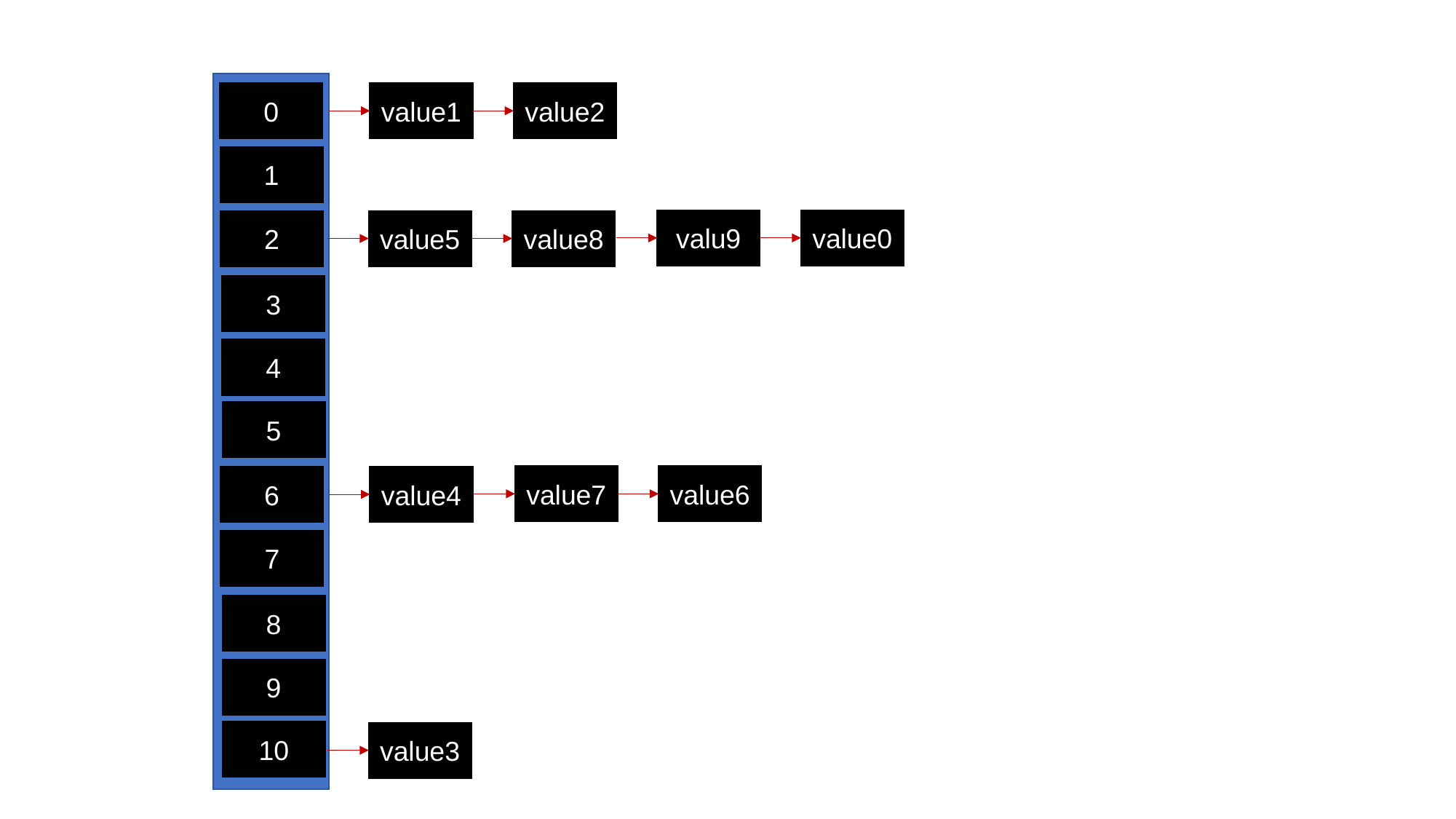

0
value1
value2
1
valu9
value0
2
value5
value8
3
4
5
value7
value6
6
value4
7
8
9
10
value3